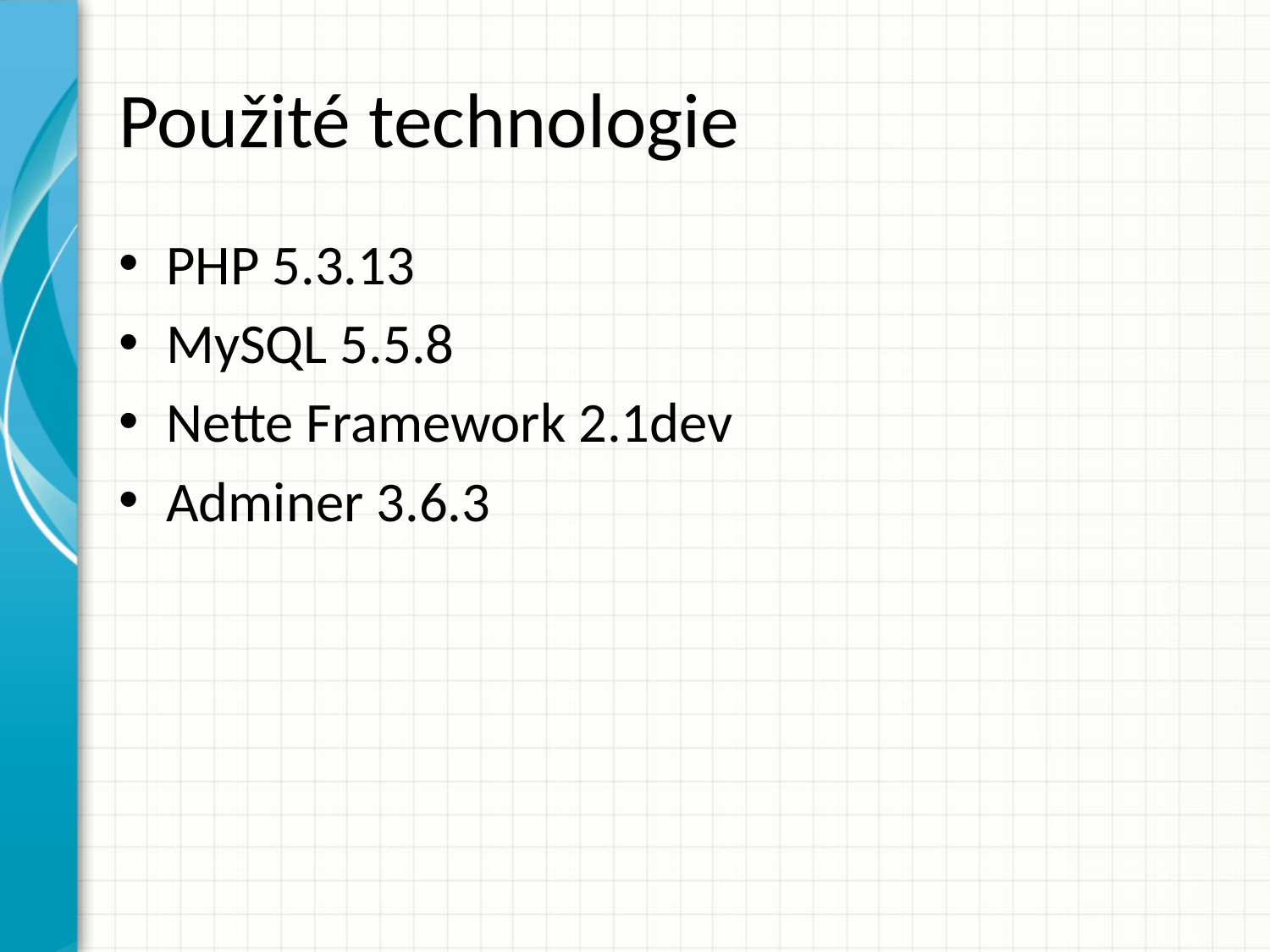

# Použité technologie
PHP 5.3.13
MySQL 5.5.8
Nette Framework 2.1dev
Adminer 3.6.3